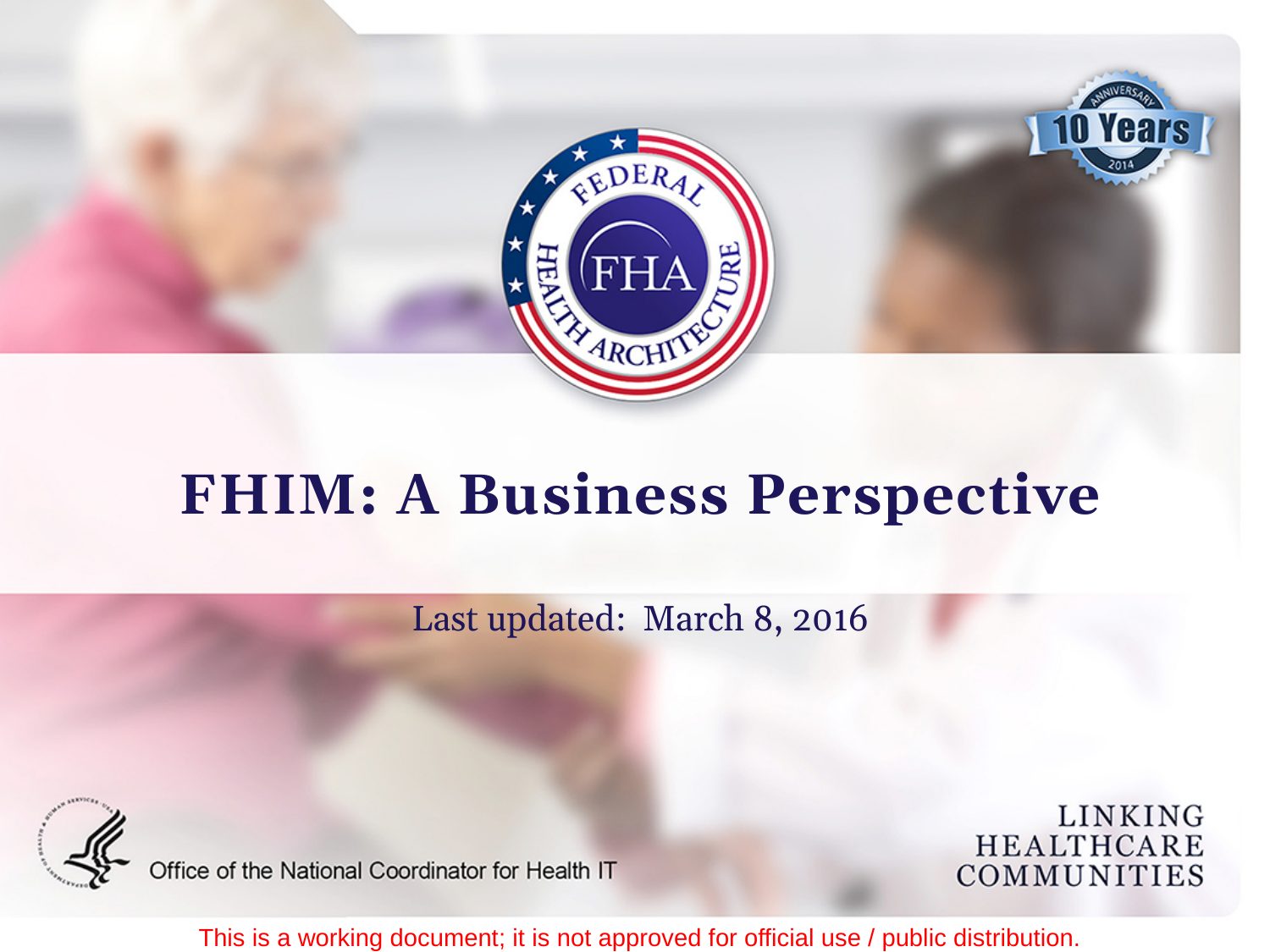

# FHIM: A Business Perspective
Last updated:  March 8, 2016
This is a working document; it is not approved for official use / public distribution.